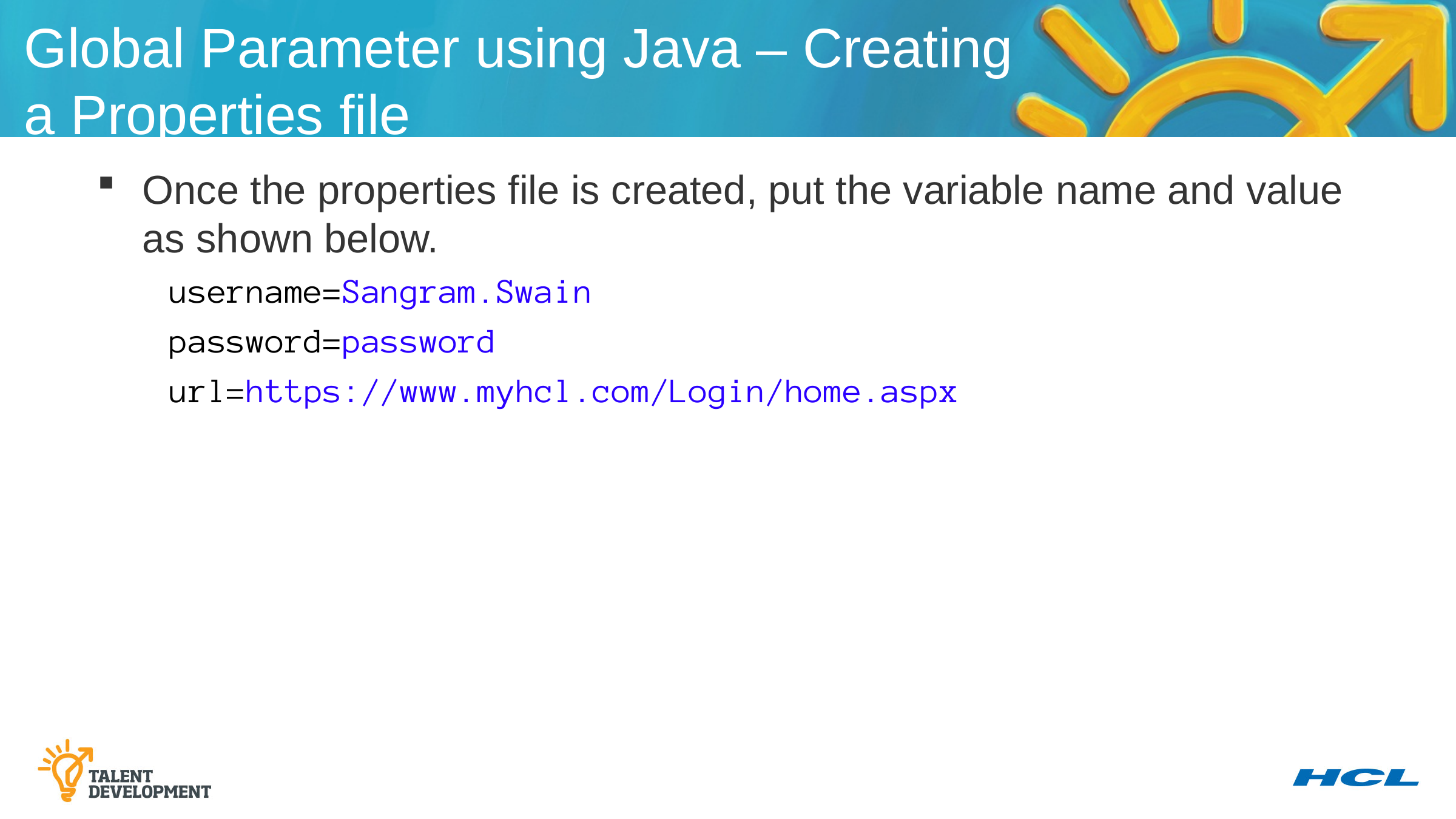

Global Parameter using Java – Creating a Properties file
Once the properties file is created, put the variable name and value as shown below.
username=Sangram.Swain
password=password
url=https://www.myhcl.com/Login/home.aspx